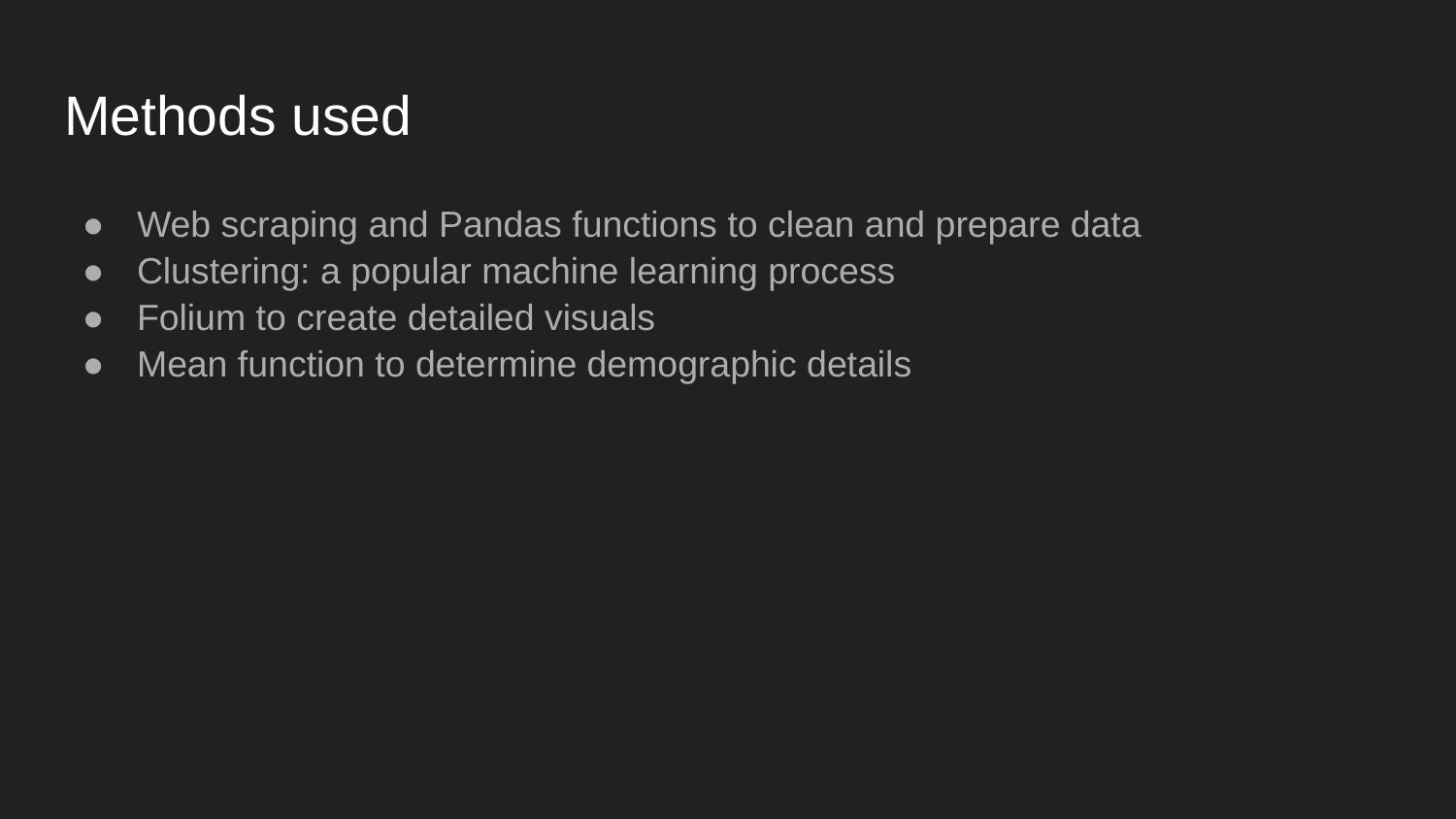

# Methods used
Web scraping and Pandas functions to clean and prepare data
Clustering: a popular machine learning process
Folium to create detailed visuals
Mean function to determine demographic details